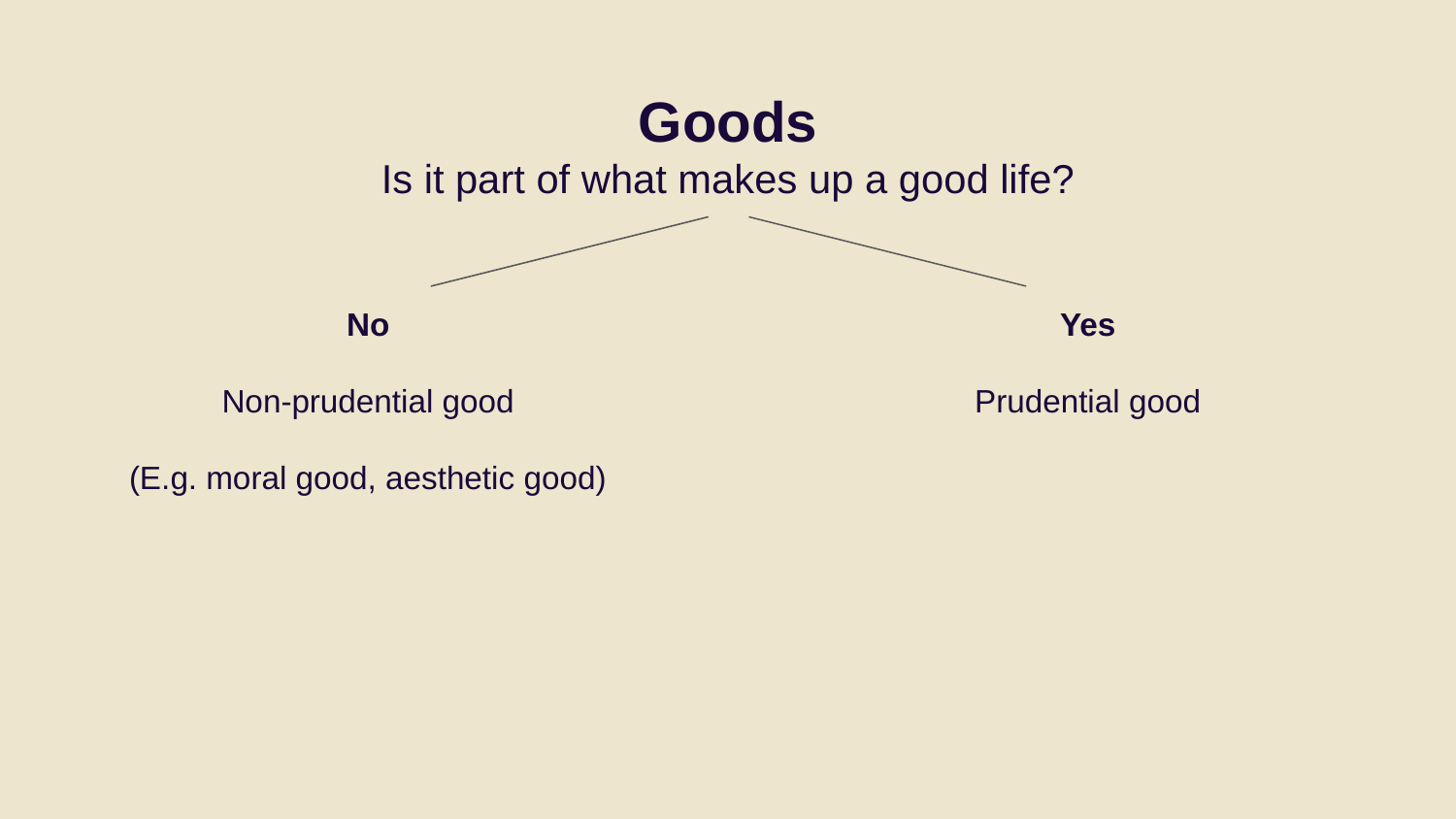

# Goods
Is it part of what makes up a good life?
No
Non-prudential good
(E.g. moral good, aesthetic good)
Yes
Prudential good